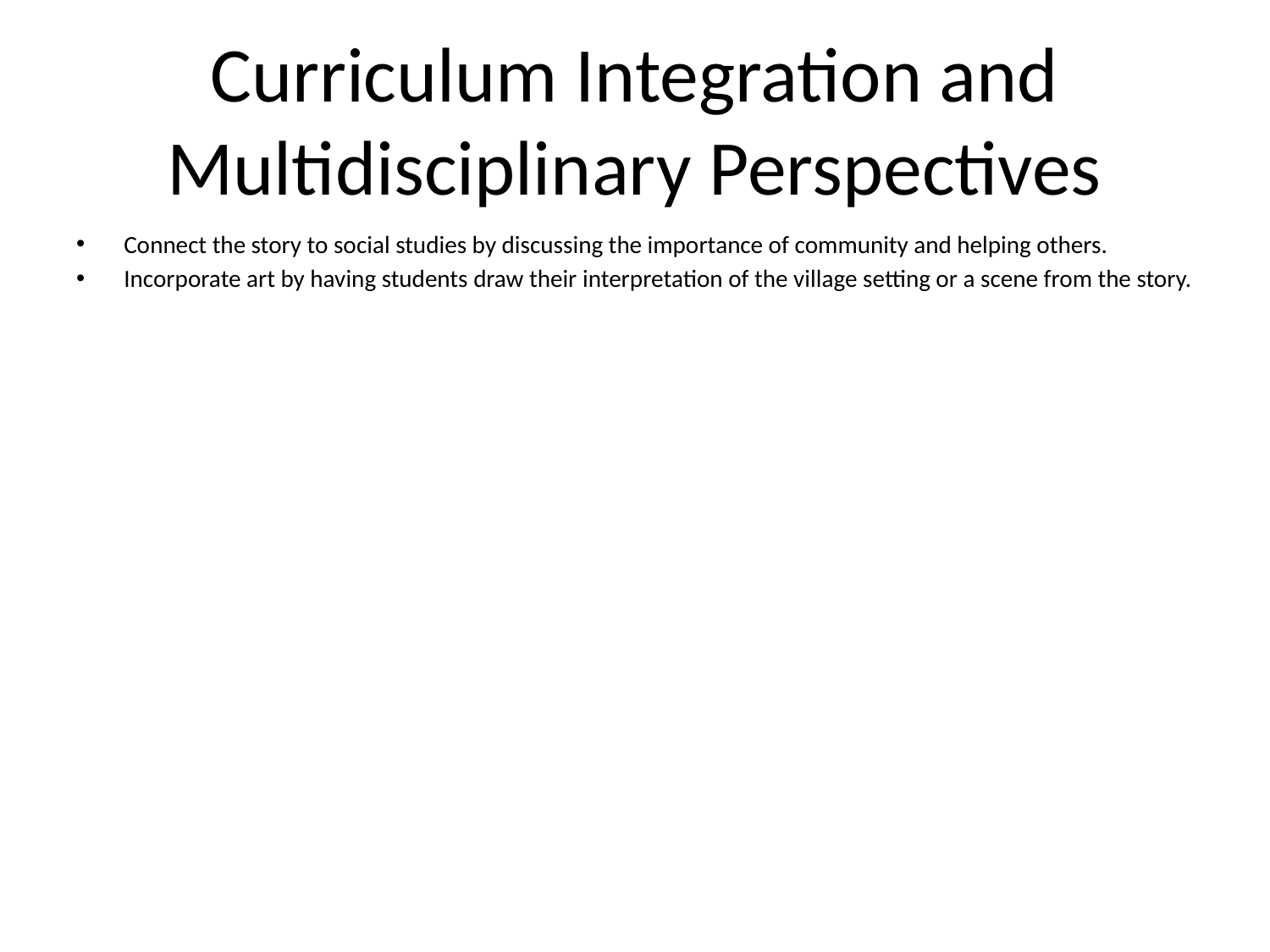

# Curriculum Integration and Multidisciplinary Perspectives
Connect the story to social studies by discussing the importance of community and helping others.
Incorporate art by having students draw their interpretation of the village setting or a scene from the story.